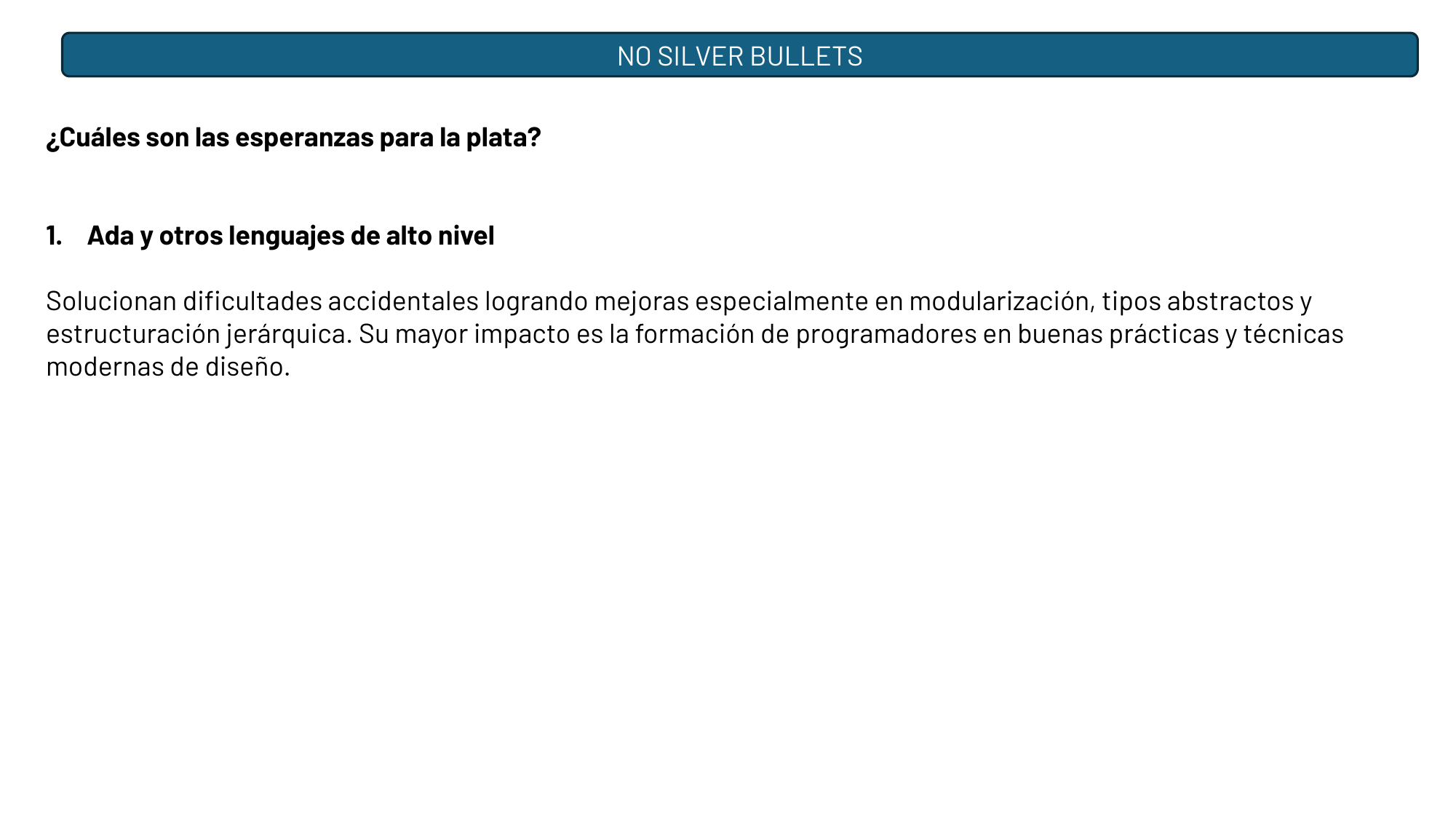

NO SILVER BULLETS
¿Cuáles son las esperanzas para la plata?

Ada y otros lenguajes de alto nivel

Solucionan dificultades accidentales logrando mejoras especialmente en modularización, tipos abstractos y estructuración jerárquica. Su mayor impacto es la formación de programadores en buenas prácticas y técnicas modernas de diseño.